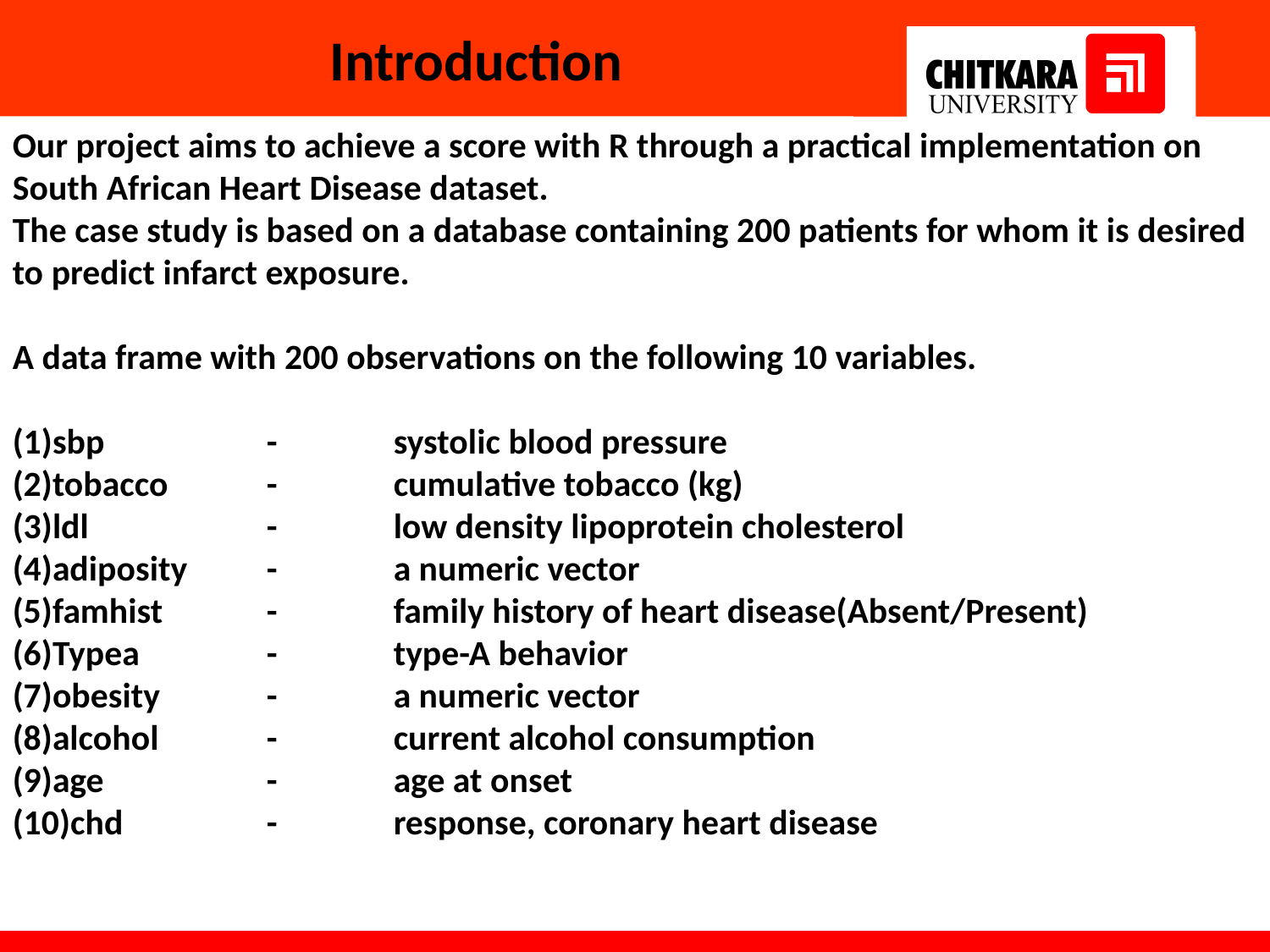

# Introduction
Our project aims to achieve a score with R through a practical implementation on South African Heart Disease dataset.
The case study is based on a database containing 200 patients for whom it is desired to predict infarct exposure.

A data frame with 200 observations on the following 10 variables.

(1)sbp		-	systolic blood pressure
(2)tobacco	-	cumulative tobacco (kg)
(3)ldl		-	low density lipoprotein cholesterol
(4)adiposity	-	a numeric vector
(5)famhist	-	family history of heart disease(Absent/Present)
(6)Typea	-	type-A behavior
(7)obesity	-	a numeric vector
(8)alcohol	-	current alcohol consumption
(9)age		-	age at onset
(10)chd		-	response, coronary heart disease